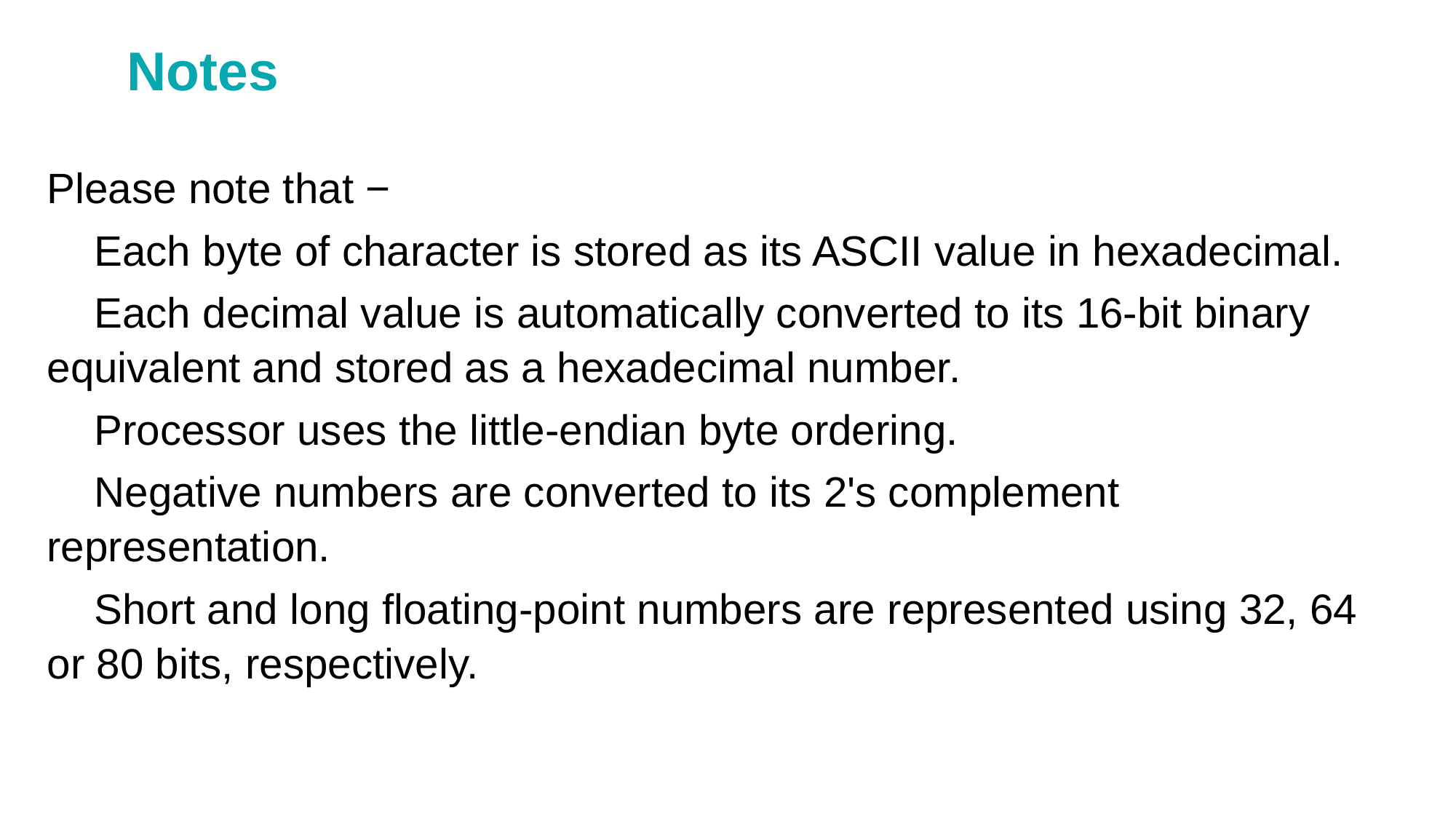

Notes
Please note that −
    Each byte of character is stored as its ASCII value in hexadecimal.
    Each decimal value is automatically converted to its 16-bit binary equivalent and stored as a hexadecimal number.
    Processor uses the little-endian byte ordering.
    Negative numbers are converted to its 2's complement representation.
    Short and long floating-point numbers are represented using 32, 64 or 80 bits, respectively.